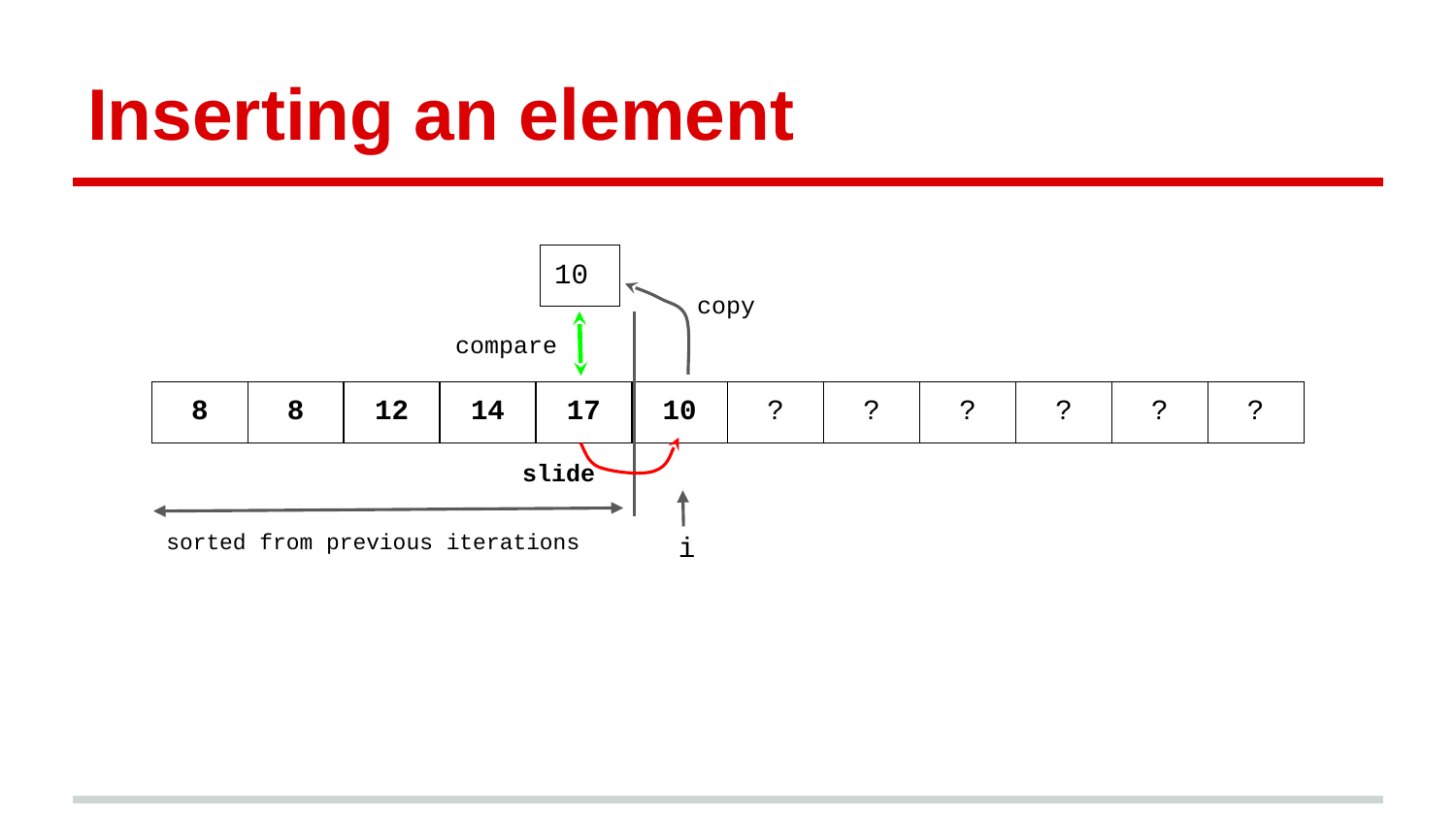

# Inserting an element
| 10 |
| --- |
copy

compare
| 8 | 8 | 12 | 14 | 17 | 10 | ? | ? | ? | ? | ? | ? |
| --- | --- | --- | --- | --- | --- | --- | --- | --- | --- | --- | --- |

slide
sorted from previous iterations
i